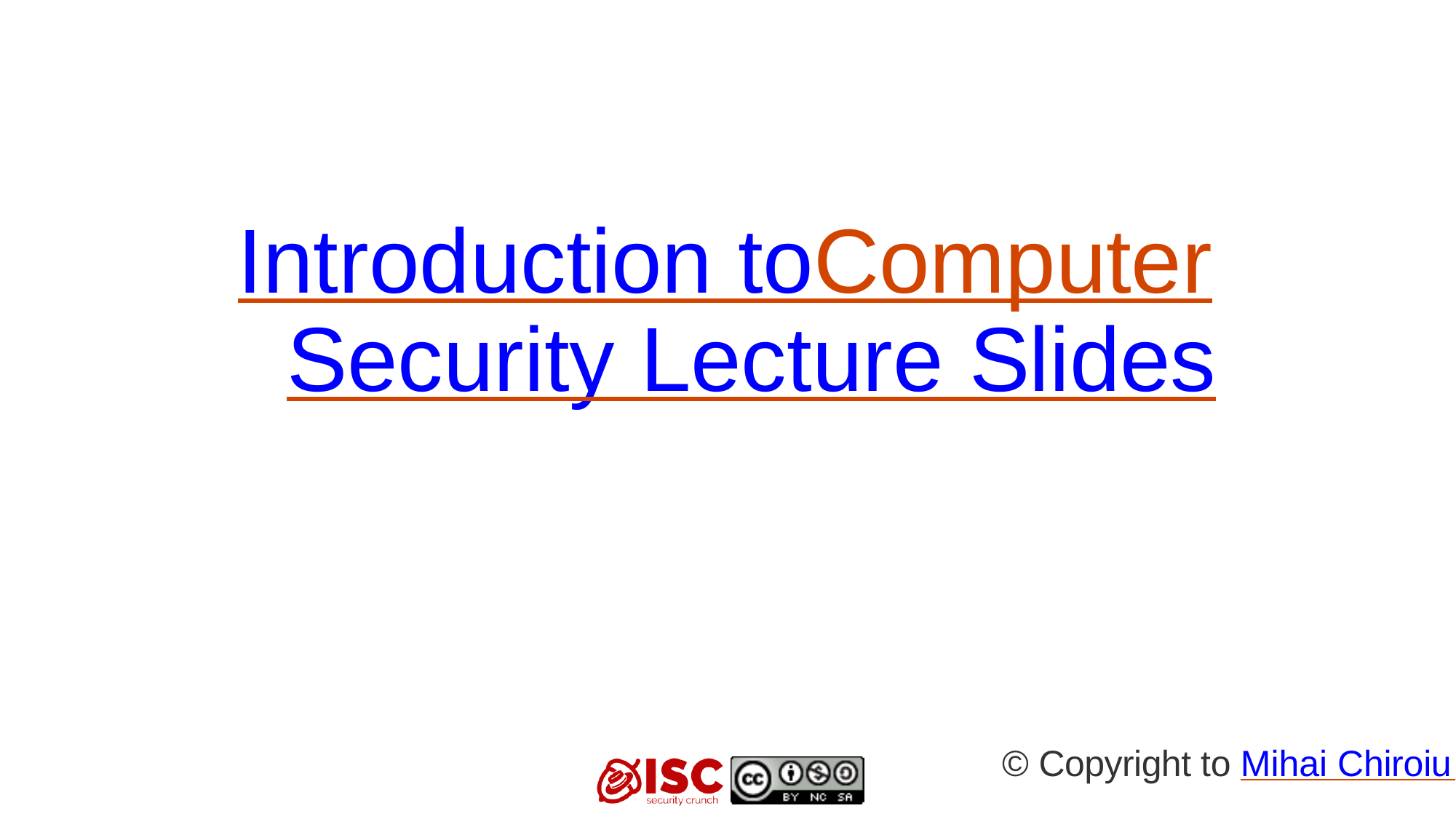

# Introduction to	Computer Security Lecture Slides
© Copyright to Mihai Chiroiu